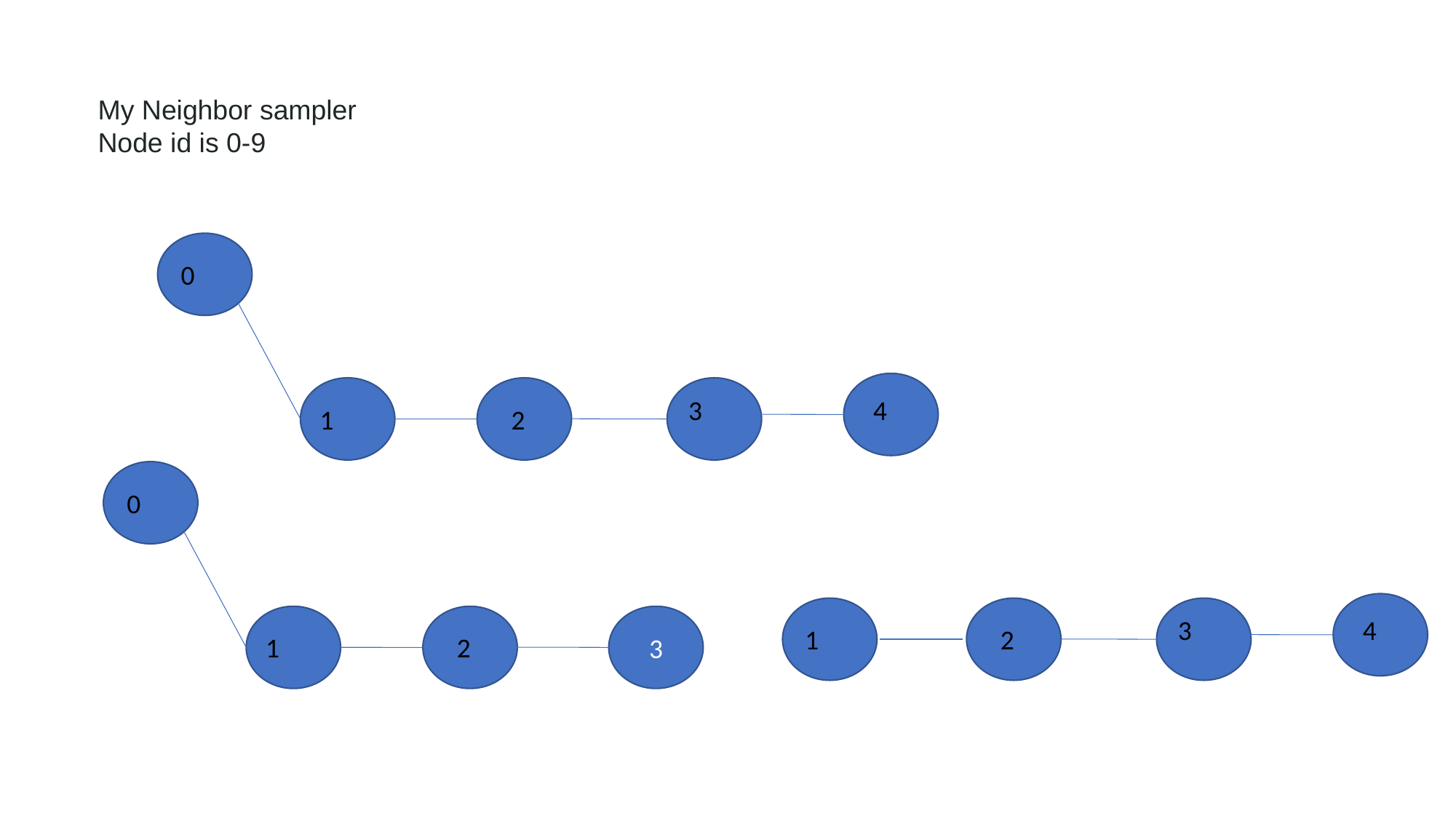

My Neighbor sampler
Node id is 0-9

0

3
4
1
2

0

3

3
4
1
2
1
2